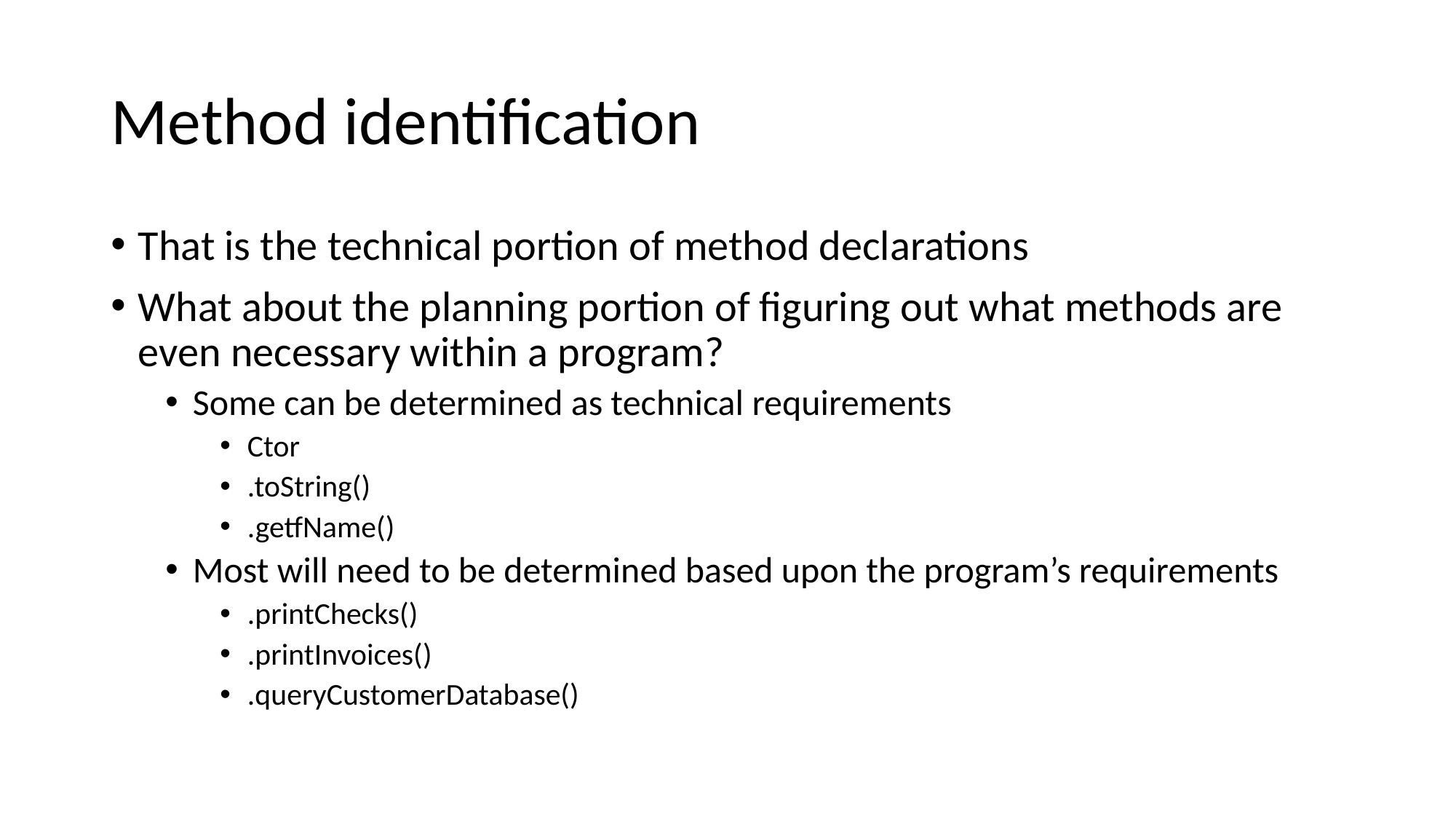

# Method identification
That is the technical portion of method declarations
What about the planning portion of figuring out what methods are even necessary within a program?
Some can be determined as technical requirements
Ctor
.toString()
.getfName()
Most will need to be determined based upon the program’s requirements
.printChecks()
.printInvoices()
.queryCustomerDatabase()